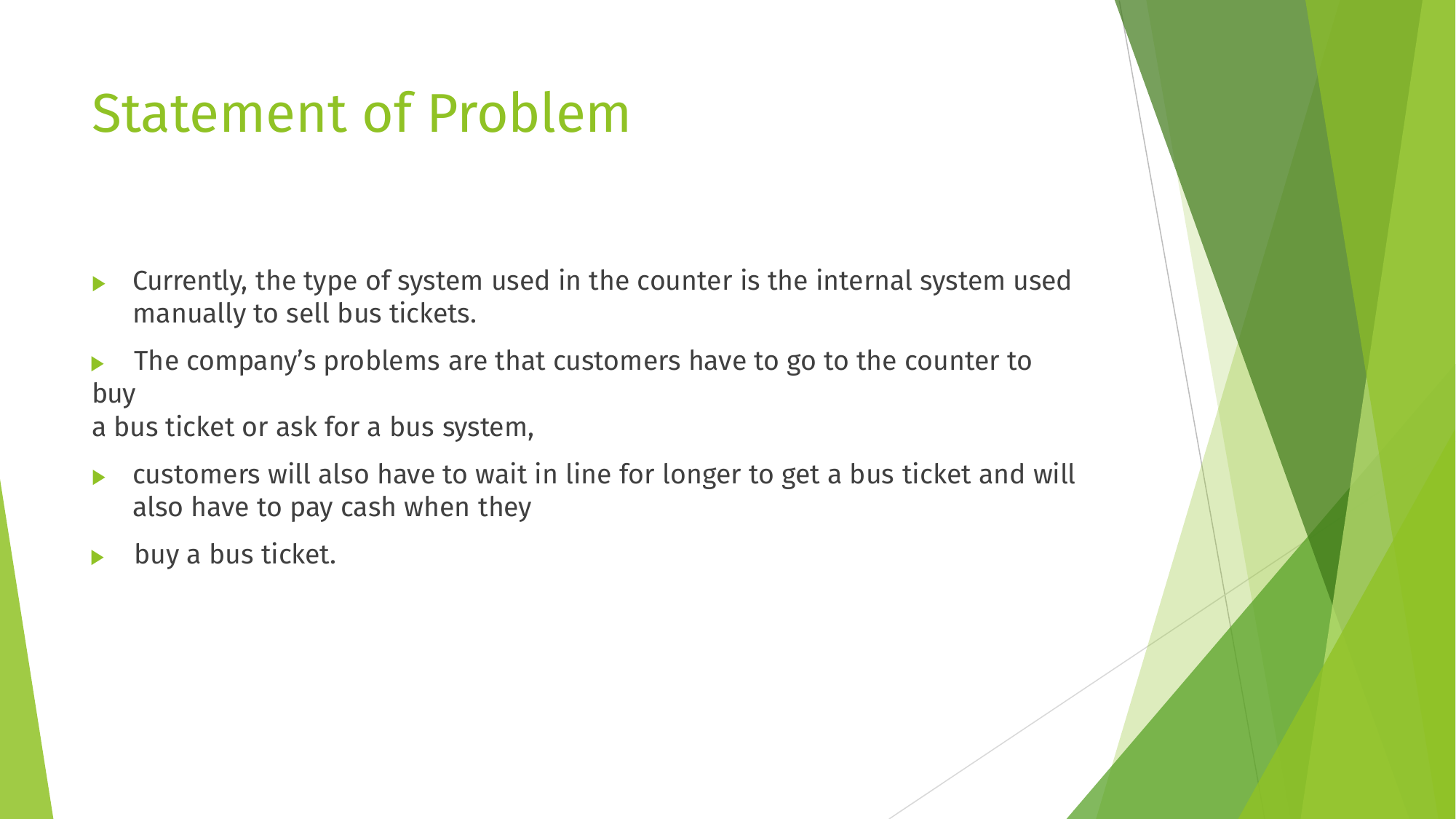

# Statement of Problem
▶	Currently, the type of system used in the counter is the internal system used manually to sell bus tickets.
▶	The company’s problems are that customers have to go to the counter to buy
a bus ticket or ask for a bus system,
▶	customers will also have to wait in line for longer to get a bus ticket and will also have to pay cash when they
▶	buy a bus ticket.